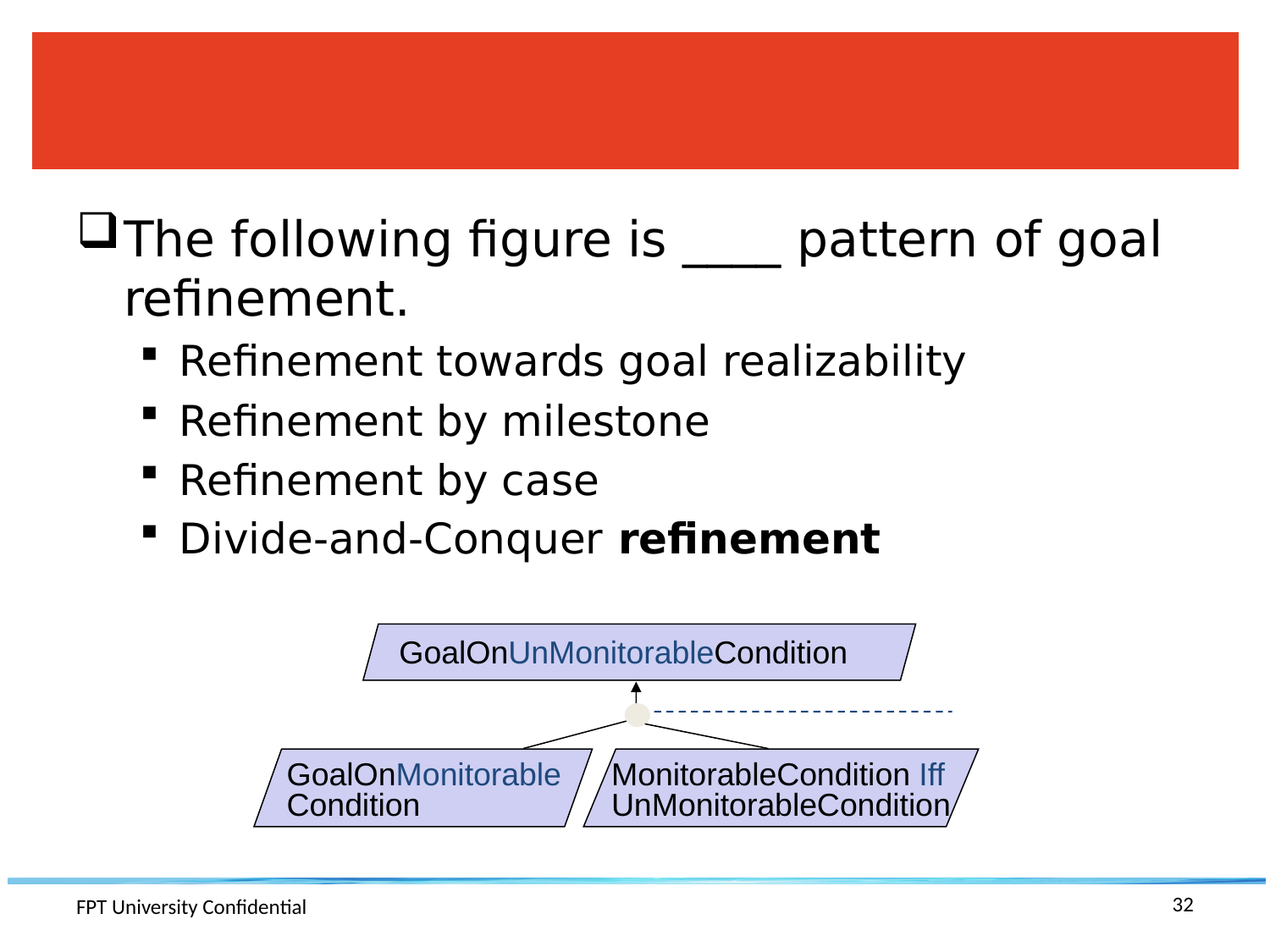

#
The following figure is ____ pattern of goal refinement.
Refinement towards goal realizability
Refinement by milestone
Refinement by case
Divide-and-Conquer refinement

        GoalOnUnMonitorableCondition

MonitorableCondition Iff
UnMonitorableCondition
GoalOnMonitorable
Condition